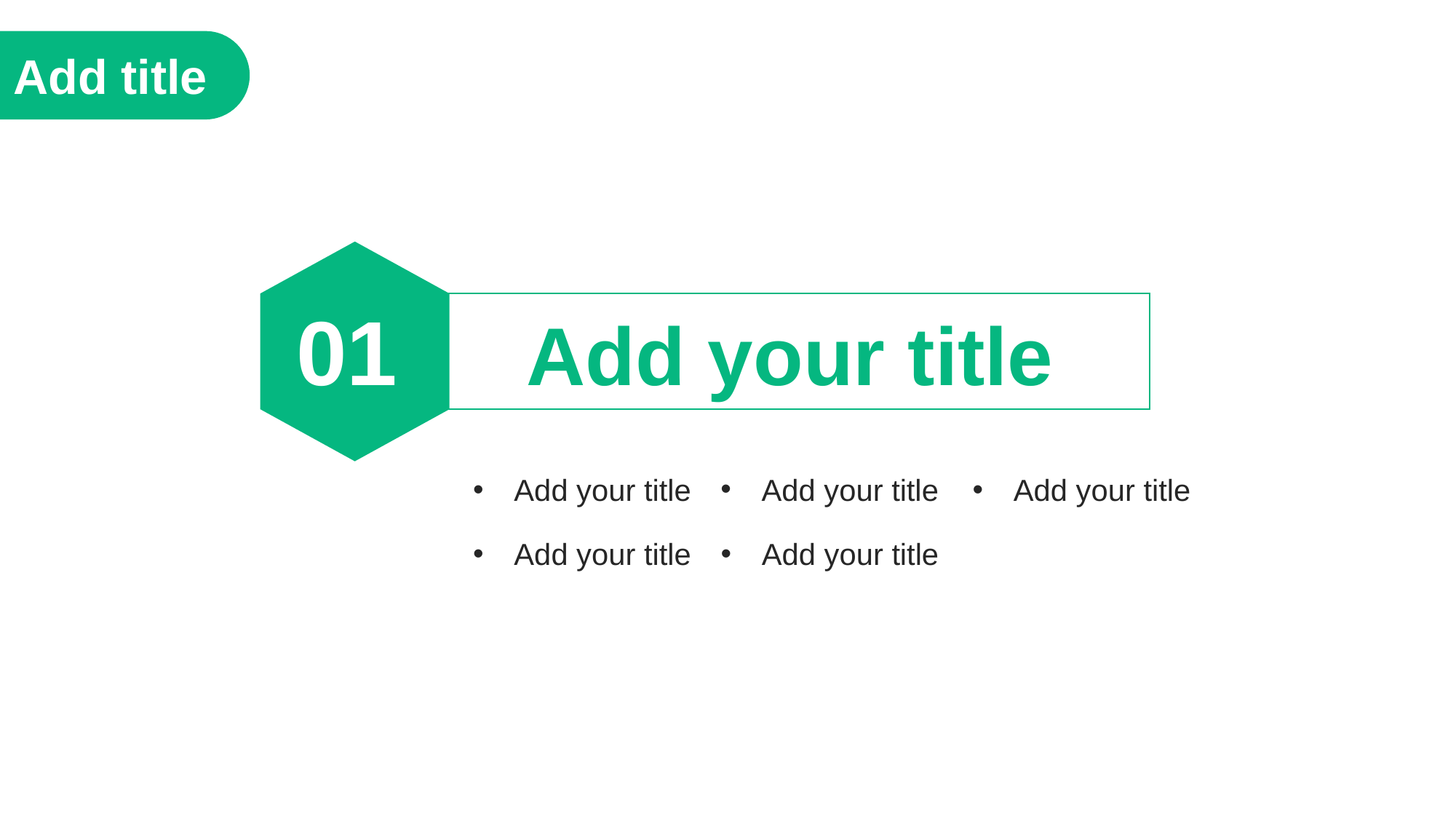

Add title

01

Add your title
Add your title
Add your title
Add your title
Add your title
Add your title